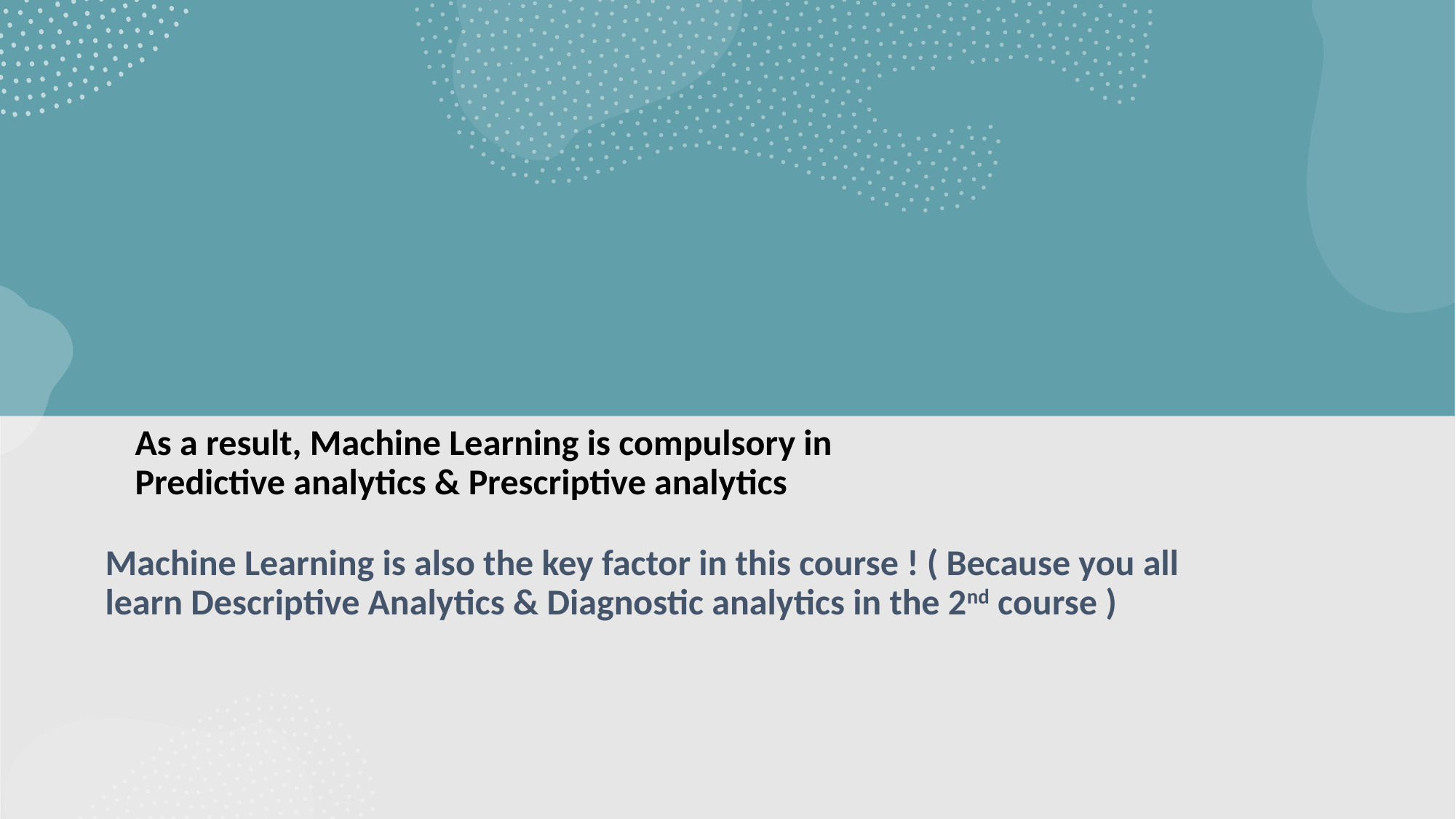

As a result, Machine Learning is compulsory in Predictive analytics & Prescriptive analytics
Machine Learning is also the key factor in this course ! ( Because you all learn Descriptive Analytics & Diagnostic analytics in the 2nd course )